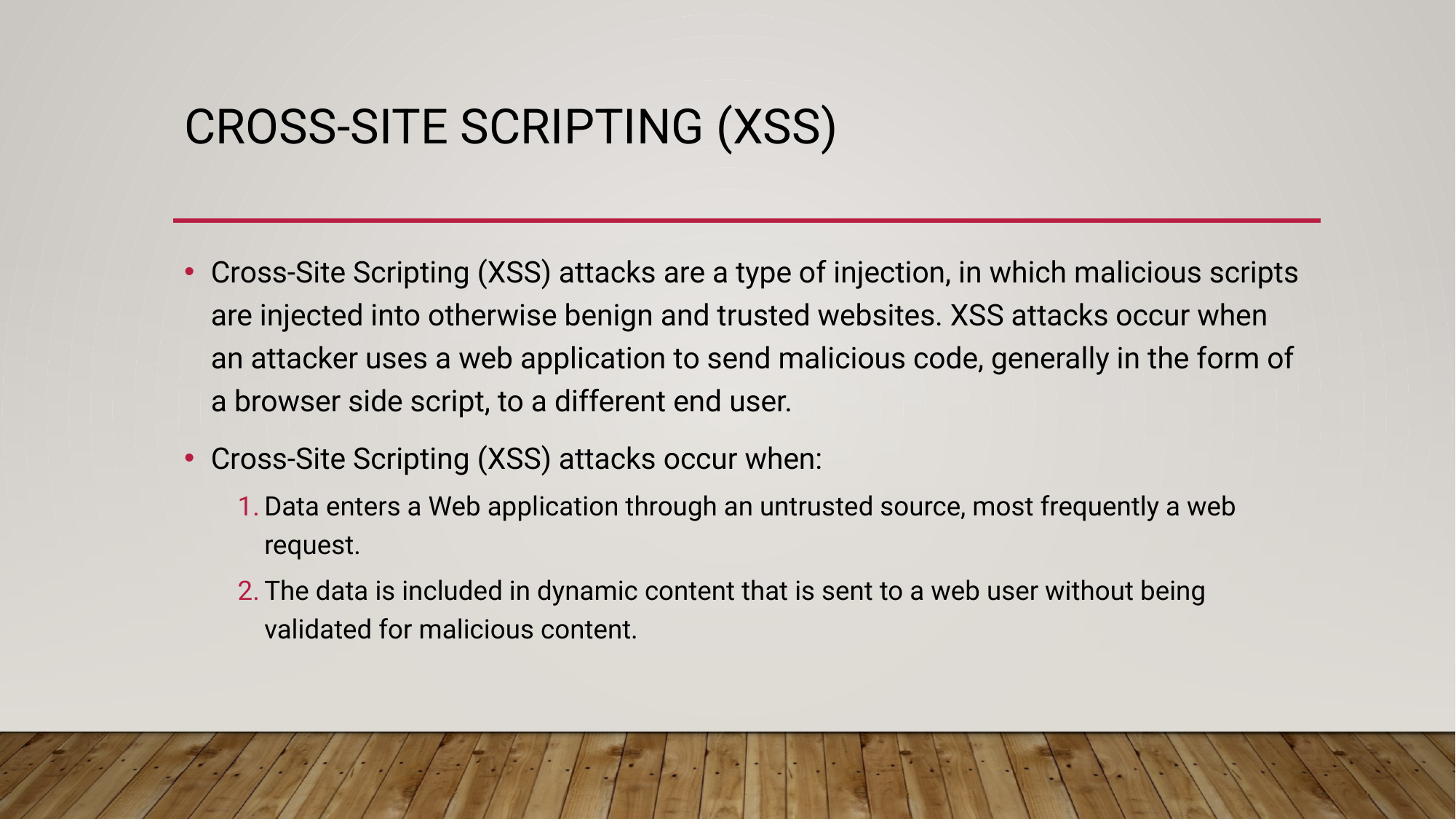

# Cross-Site Scripting (XSS)
Cross-Site Scripting (XSS) attacks are a type of injection, in which malicious scripts are injected into otherwise benign and trusted websites. XSS attacks occur when an attacker uses a web application to send malicious code, generally in the form of a browser side script, to a different end user.
Cross-Site Scripting (XSS) attacks occur when:
Data enters a Web application through an untrusted source, most frequently a web request.
The data is included in dynamic content that is sent to a web user without being validated for malicious content.